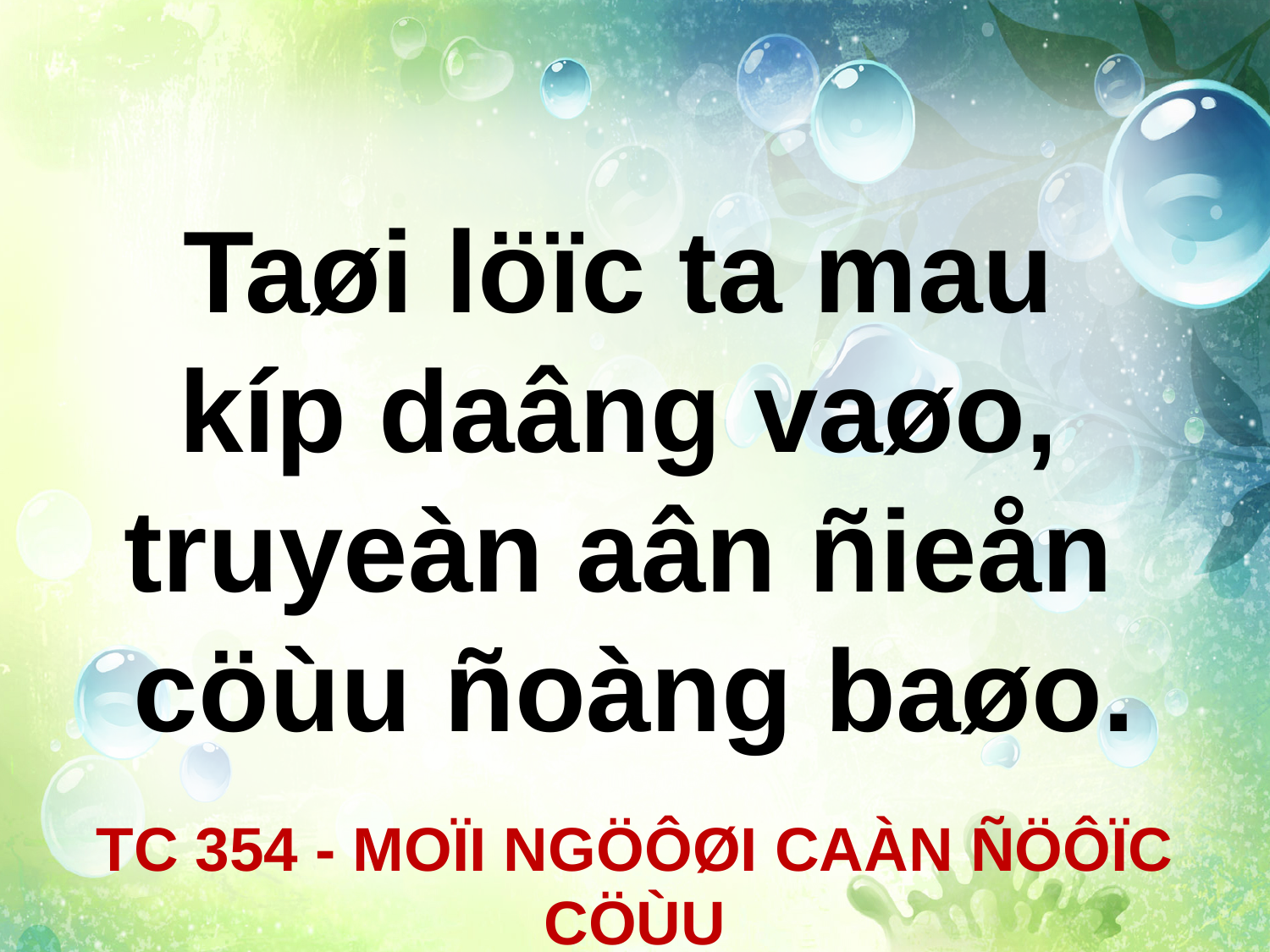

Taøi löïc ta mau
kíp daâng vaøo,
truyeàn aân ñieån
cöùu ñoàng baøo.
TC 354 - MOÏI NGÖÔØI CAÀN ÑÖÔÏC CÖÙU